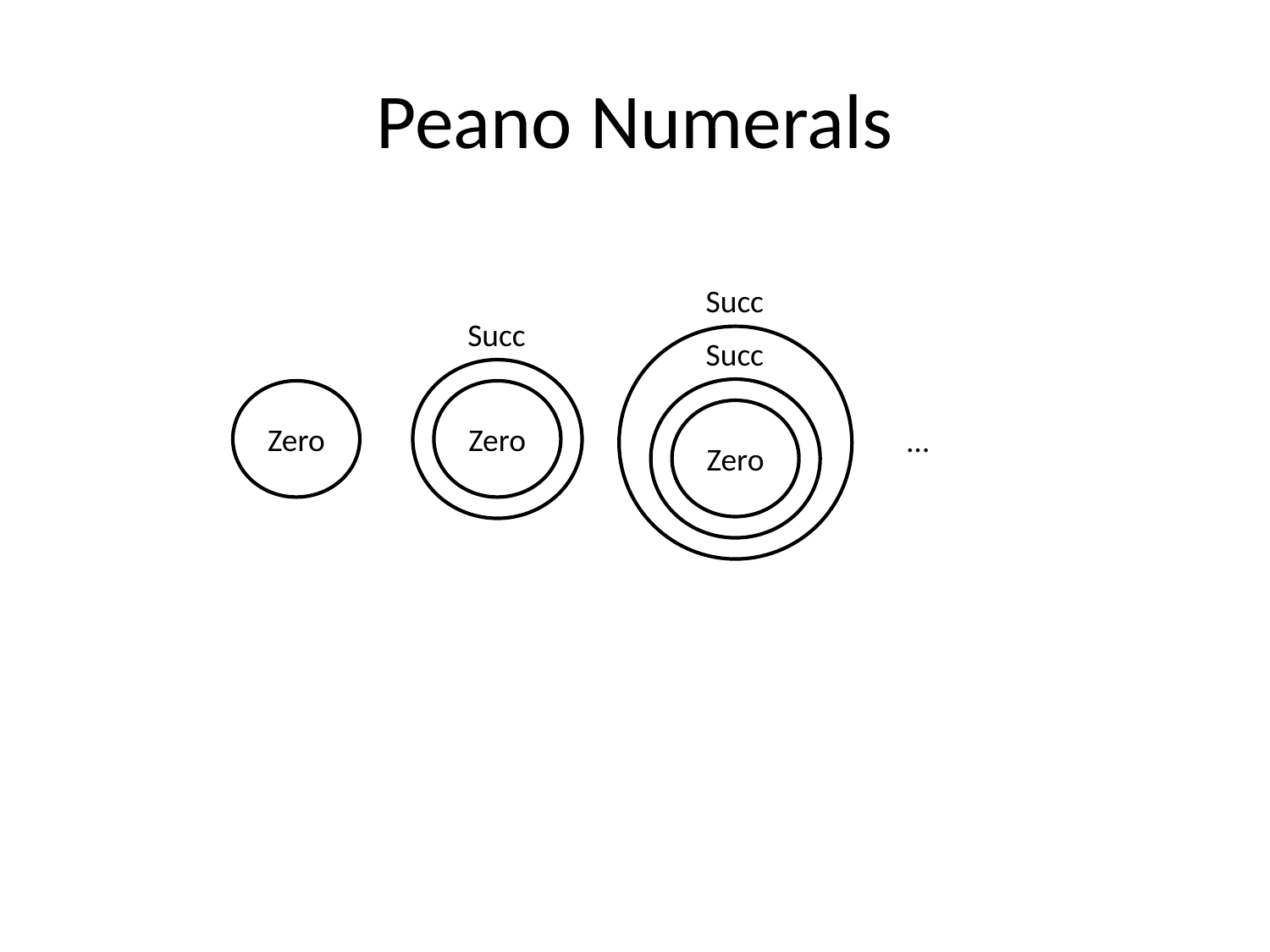

# Peano Numerals
Succ
Succ

Succ

Zero
Zero
Zero
…